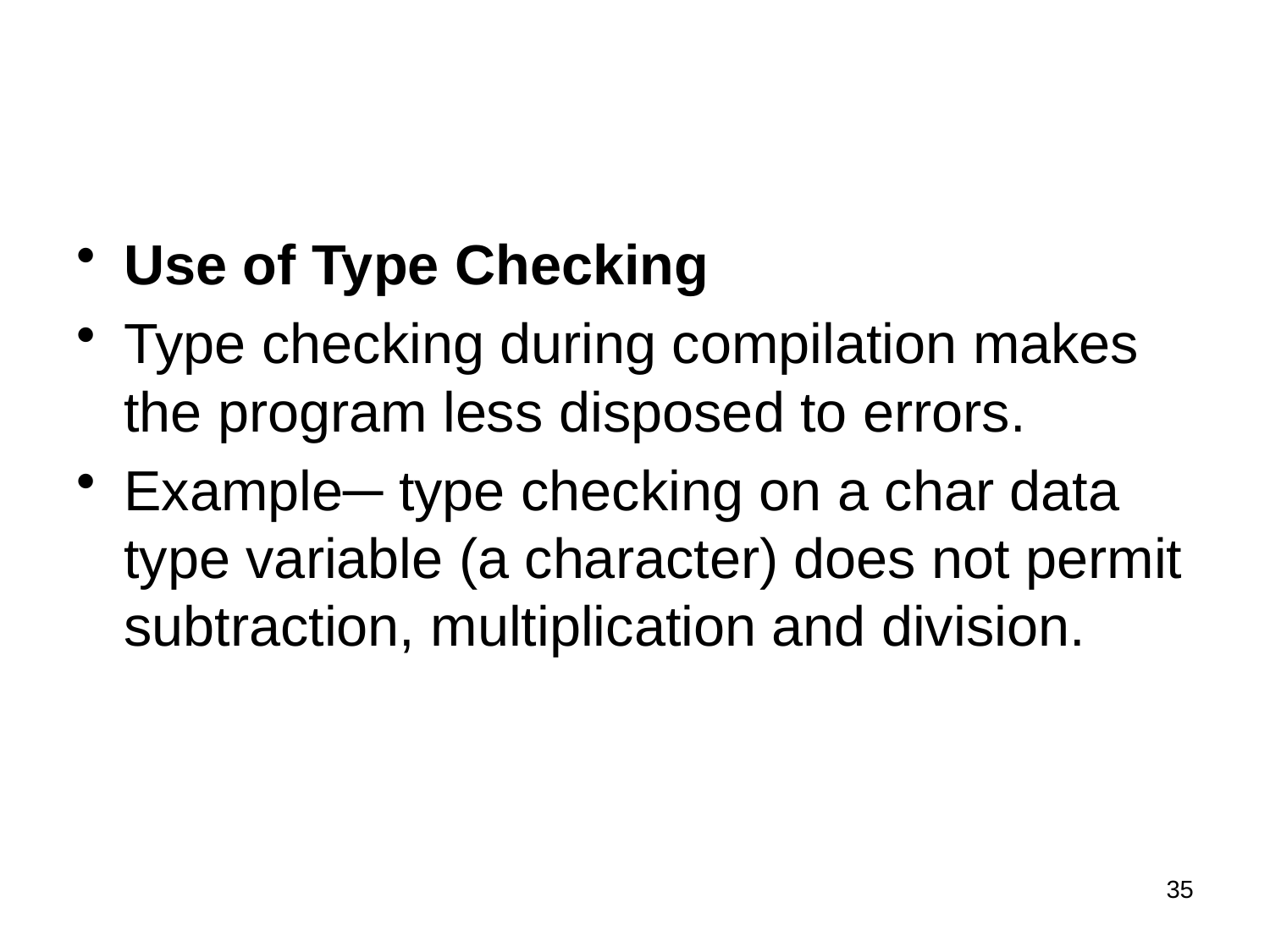

#
Use of Type Checking
Type checking during compilation makes the program less disposed to errors.
Example─ type checking on a char data type variable (a character) does not permit subtraction, multiplication and division.
35